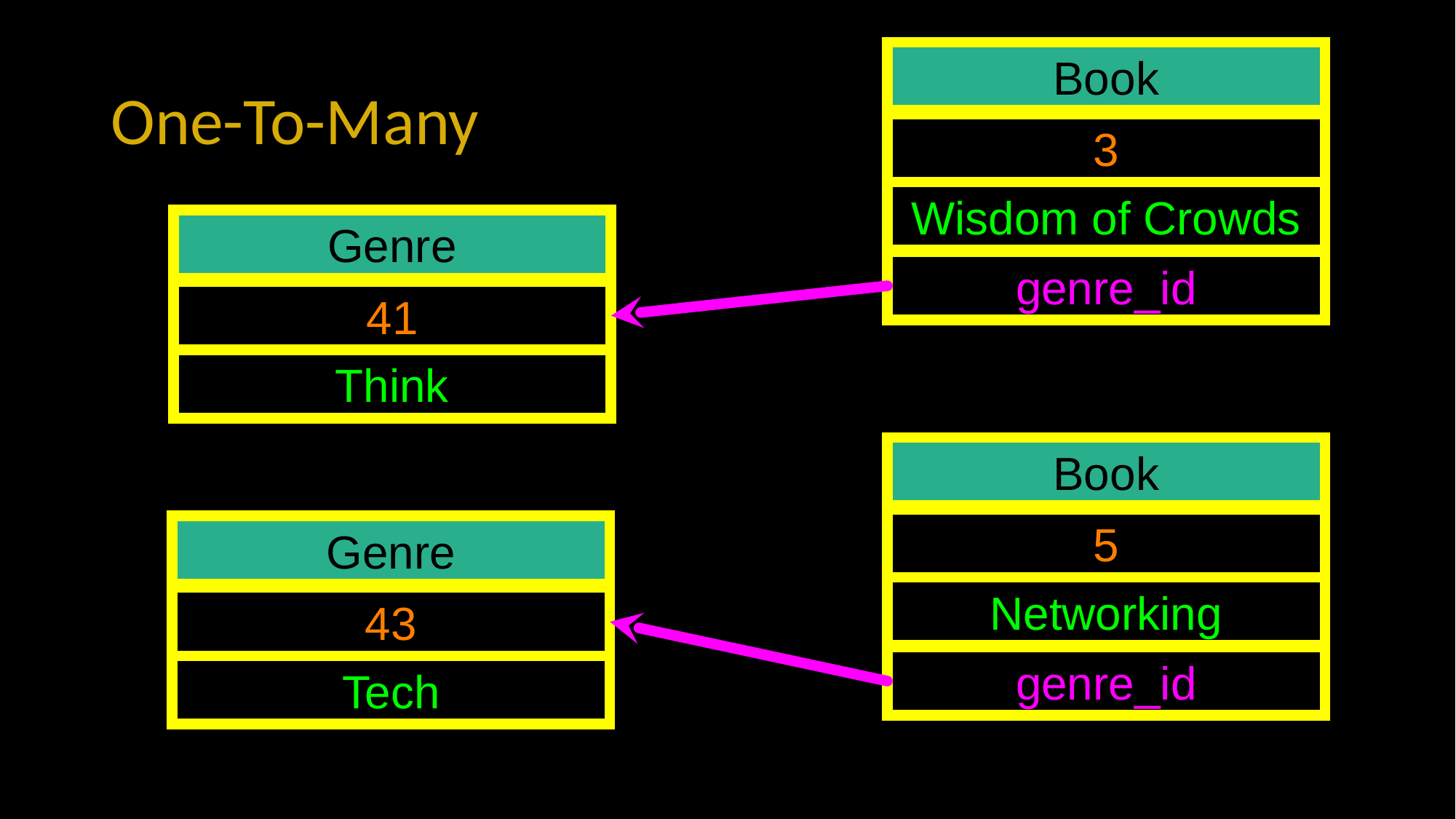

Book
# One-To-Many
3
Wisdom of Crowds
Genre
genre_id
41
Think
Book
5
Networking
genre_id
Genre
43
Tech